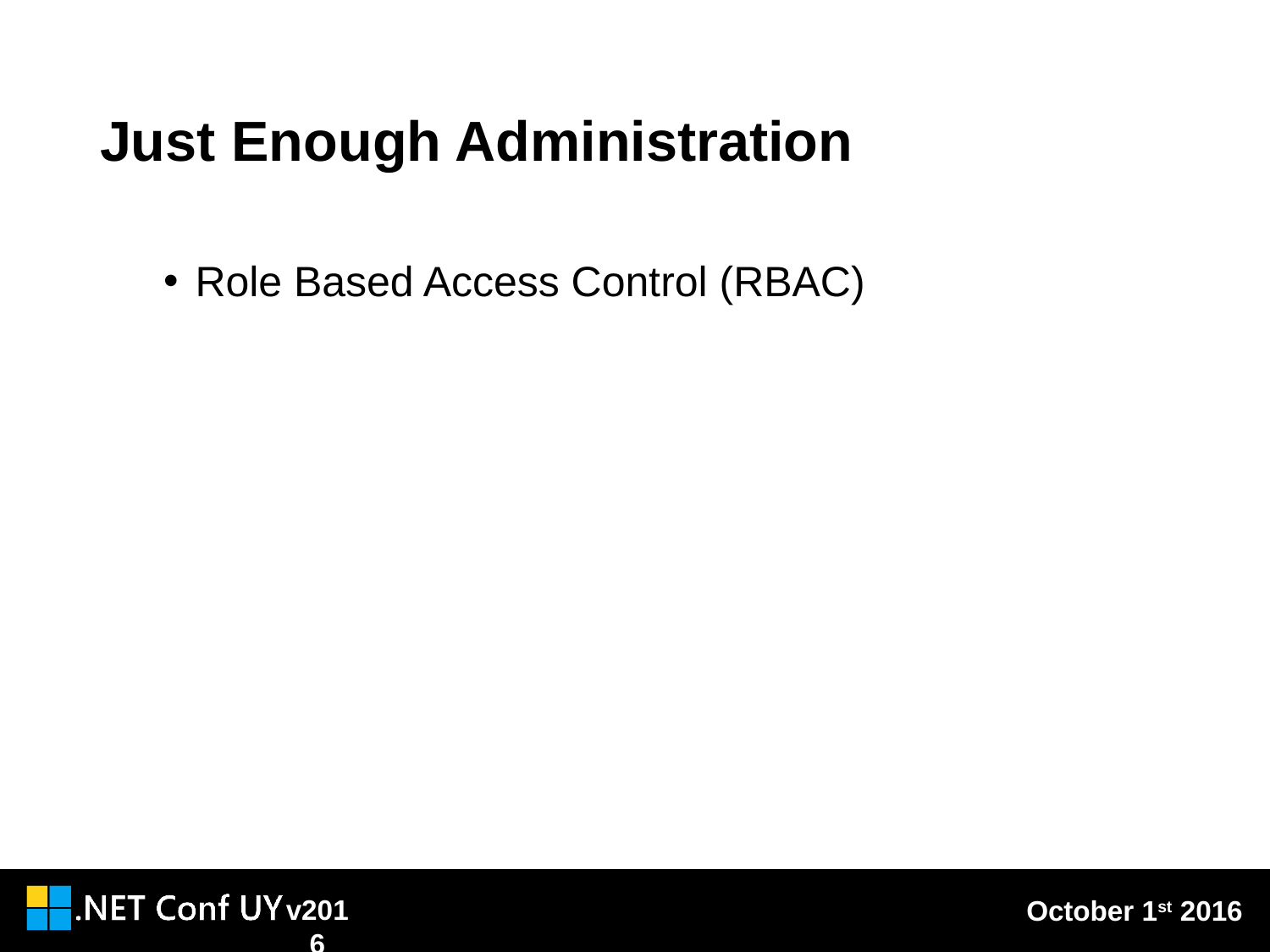

# Just Enough Administration
Role Based Access Control (RBAC)